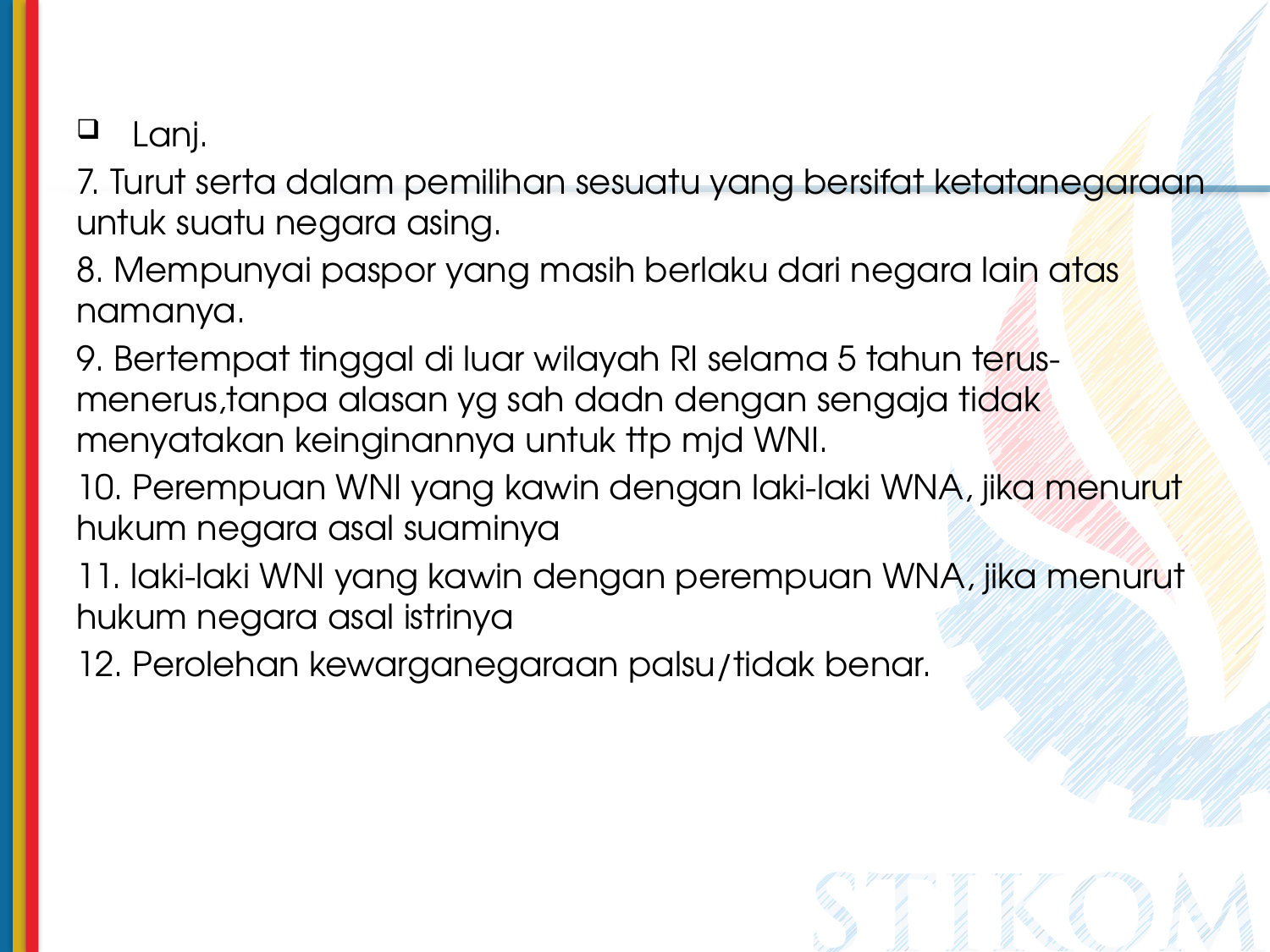

Lanj.
7. Turut serta dalam pemilihan sesuatu yang bersifat ketatanegaraan untuk suatu negara asing.
8. Mempunyai paspor yang masih berlaku dari negara lain atas namanya.
9. Bertempat tinggal di luar wilayah RI selama 5 tahun terus-menerus,tanpa alasan yg sah dadn dengan sengaja tidak menyatakan keinginannya untuk ttp mjd WNI.
10. Perempuan WNI yang kawin dengan laki-laki WNA, jika menurut hukum negara asal suaminya
11. laki-laki WNI yang kawin dengan perempuan WNA, jika menurut hukum negara asal istrinya
12. Perolehan kewarganegaraan palsu/tidak benar.